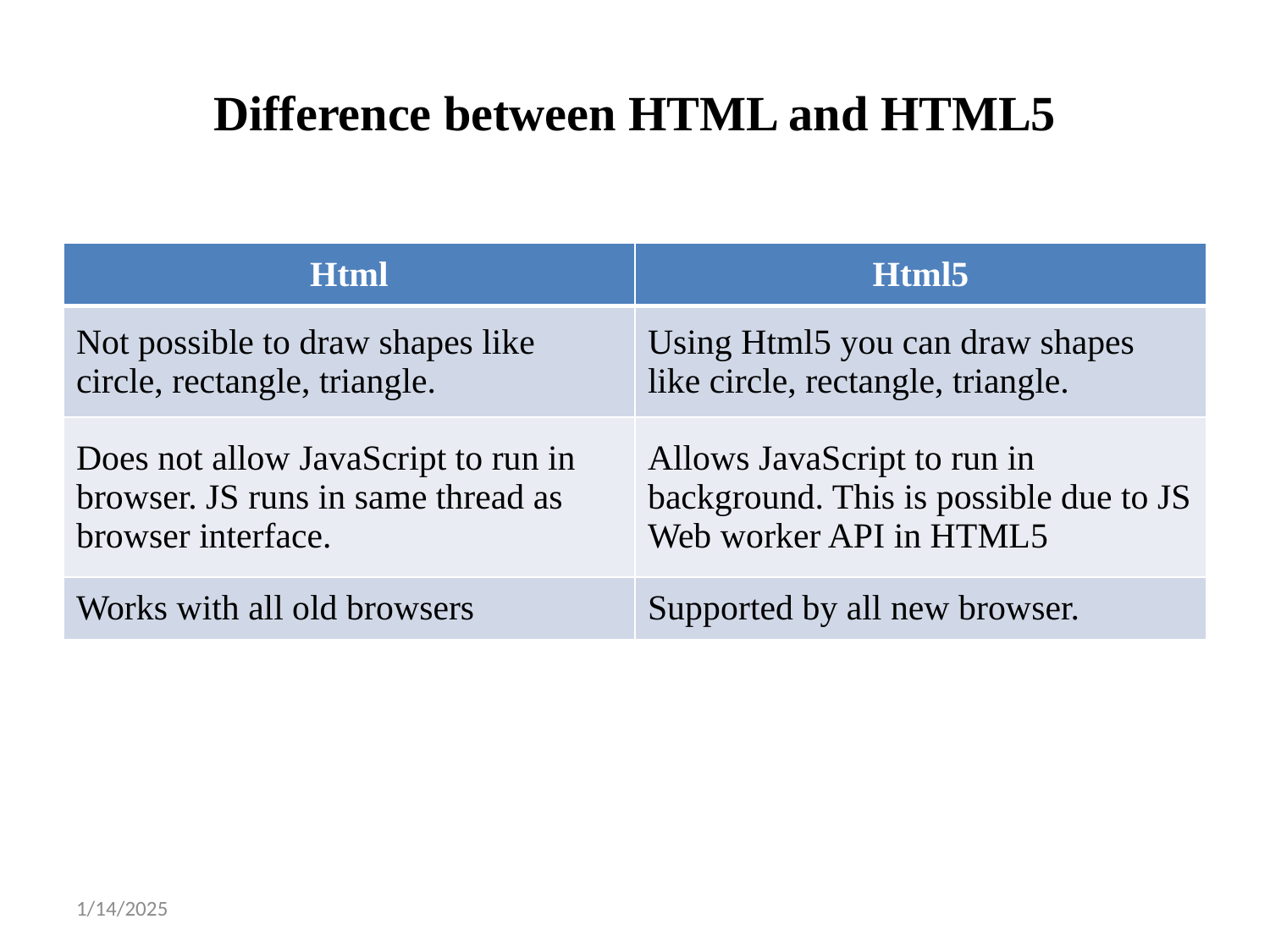

# Difference between HTML and HTML5
| Html | Html5 |
| --- | --- |
| Not possible to draw shapes like circle, rectangle, triangle. | Using Html5 you can draw shapes like circle, rectangle, triangle. |
| Does not allow JavaScript to run in browser. JS runs in same thread as browser interface. | Allows JavaScript to run in background. This is possible due to JS Web worker API in HTML5 |
| Works with all old browsers | Supported by all new browser. |
1/14/2025